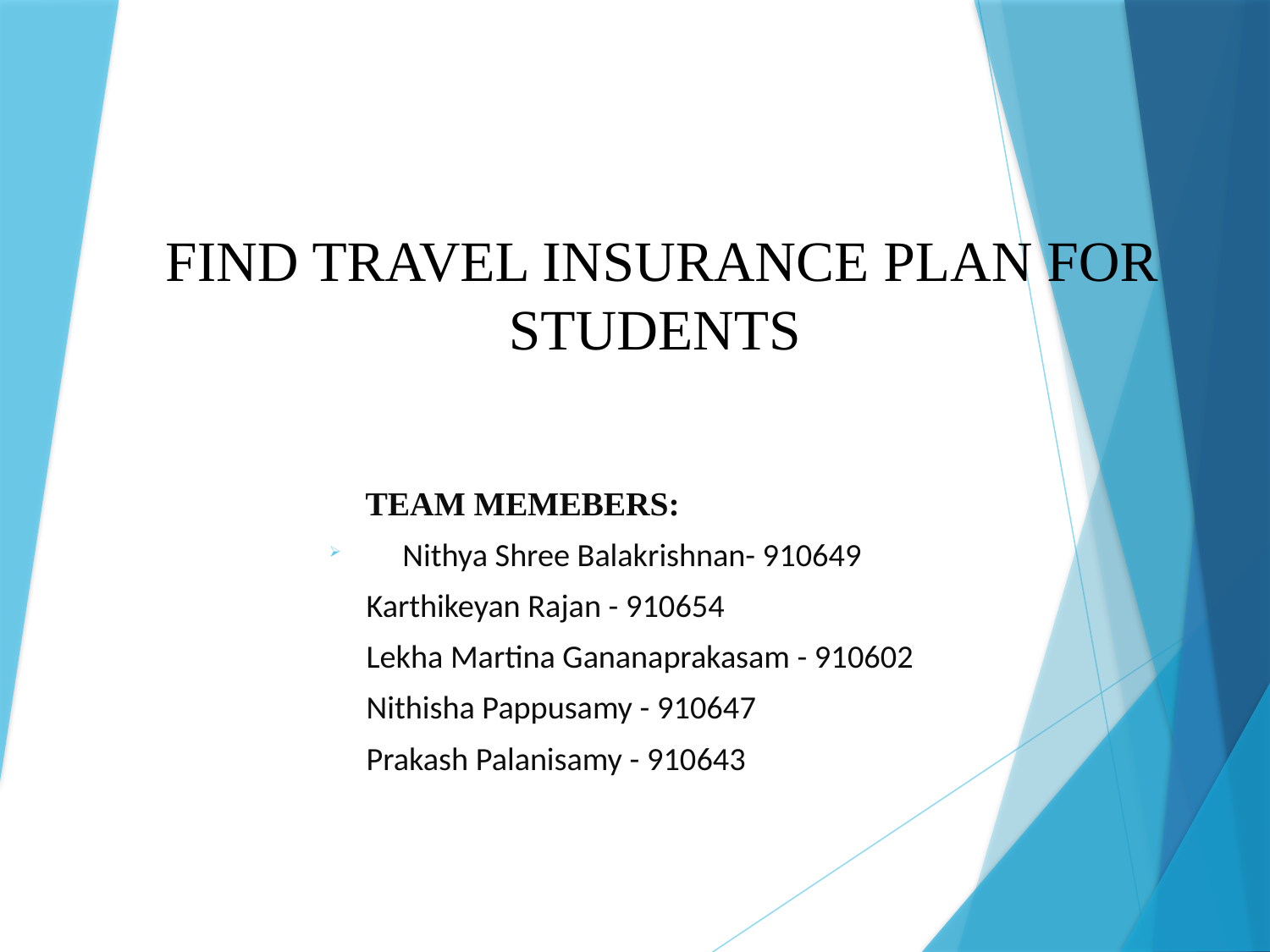

# FIND TRAVEL INSURANCE PLAN FOR STUDENTS
			  TEAM MEMEBERS:
			    Nithya Shree Balakrishnan- 910649
			     Karthikeyan Rajan - 910654
			     Lekha Martina Gananaprakasam - 910602
			     Nithisha Pappusamy - 910647
			     Prakash Palanisamy - 910643